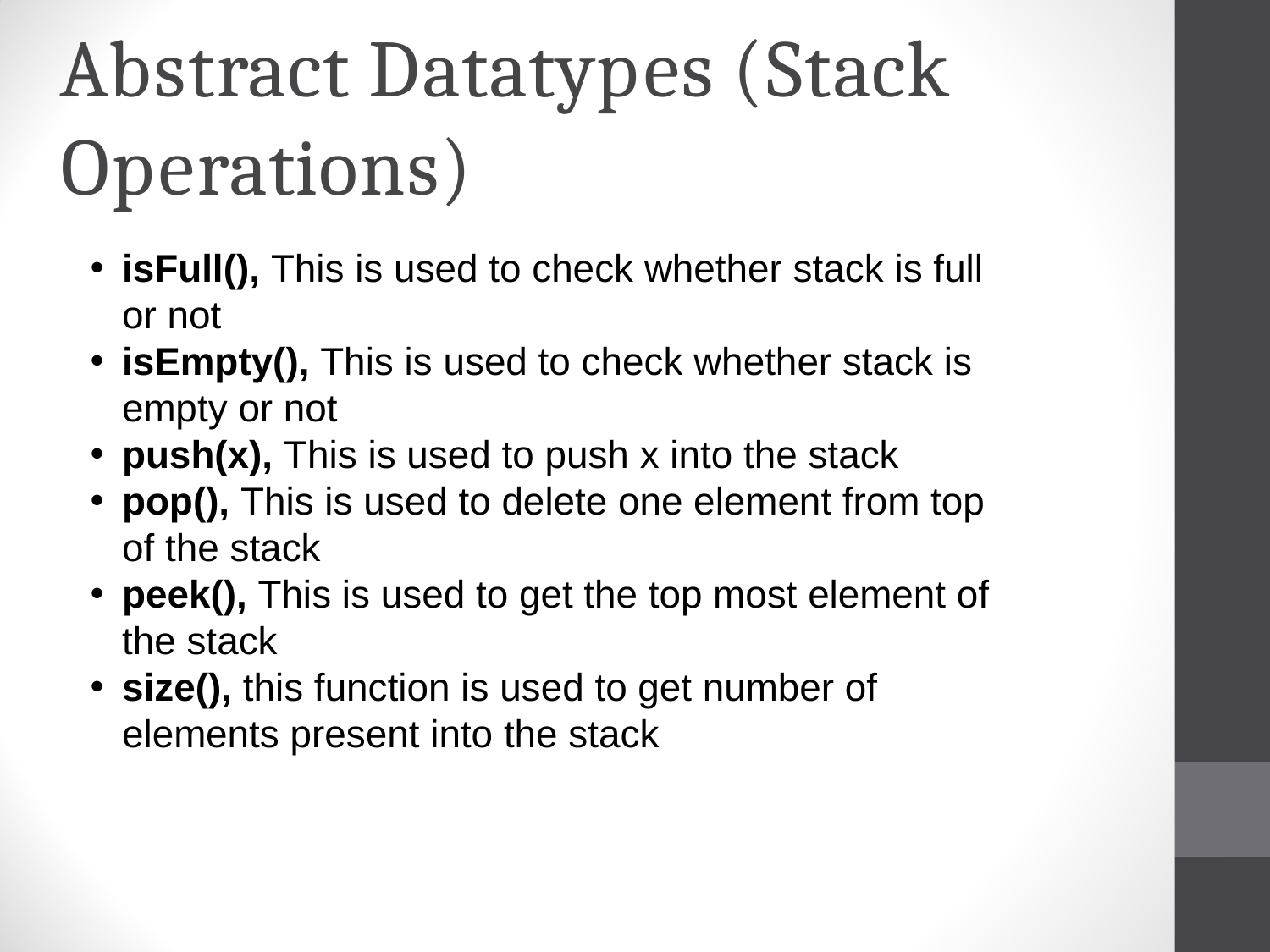

# Abstract Datatypes (Stack Operations)
isFull(), This is used to check whether stack is full or not
isEmpty(), This is used to check whether stack is empty or not
push(x), This is used to push x into the stack
pop(), This is used to delete one element from top of the stack
peek(), This is used to get the top most element of the stack
size(), this function is used to get number of elements present into the stack